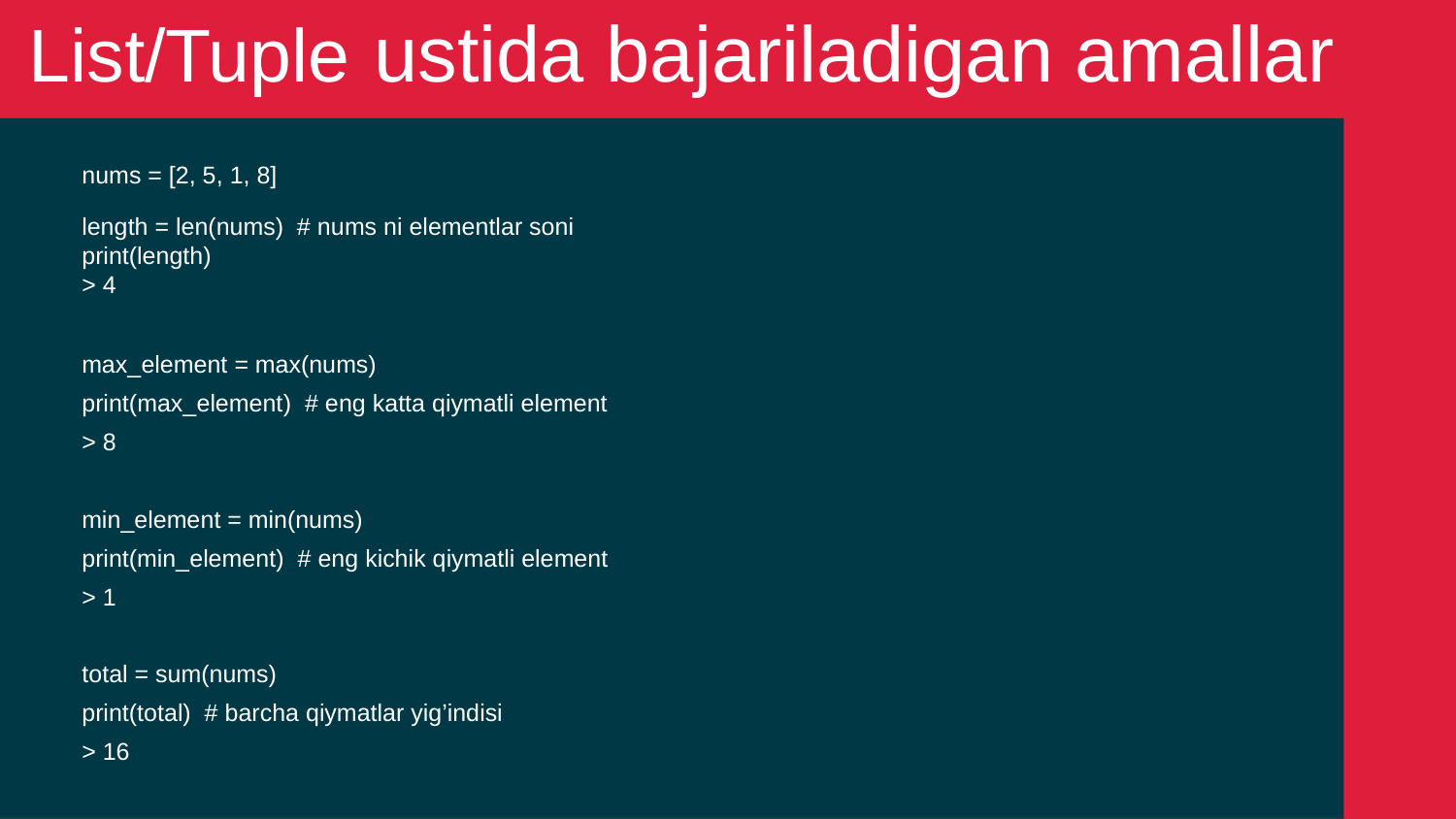

List/Tuple ustida bajariladigan amallar

nums = [2, 5, 1, 8]
length = len(nums)  # nums ni elementlar soni
print(length)
> 4

max_element = max(nums)
print(max_element)  # eng katta qiymatli element
> 8

min_element = min(nums)
print(min_element)  # eng kichik qiymatli element
> 1

total = sum(nums)
print(total)  # barcha qiymatlar yig’indisi
> 16